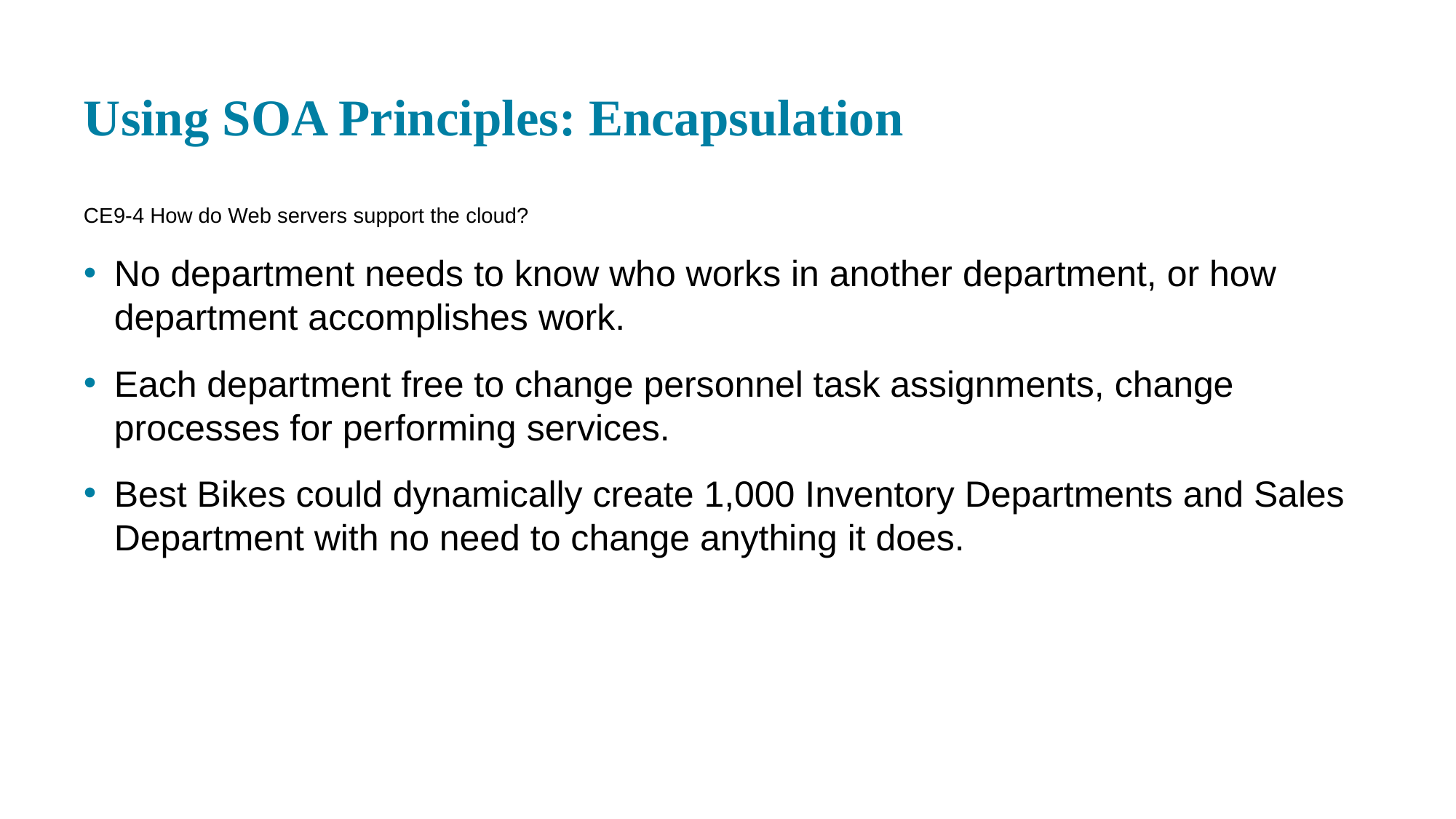

# Using S O A Principles: Encapsulation
CE 9-4 How do Web servers support the cloud?
No department needs to know who works in another department, or how department accomplishes work.
Each department free to change personnel task assignments, change processes for performing services.
Best Bikes could dynamically create 1,000 Inventory Departments and Sales Department with no need to change anything it does.